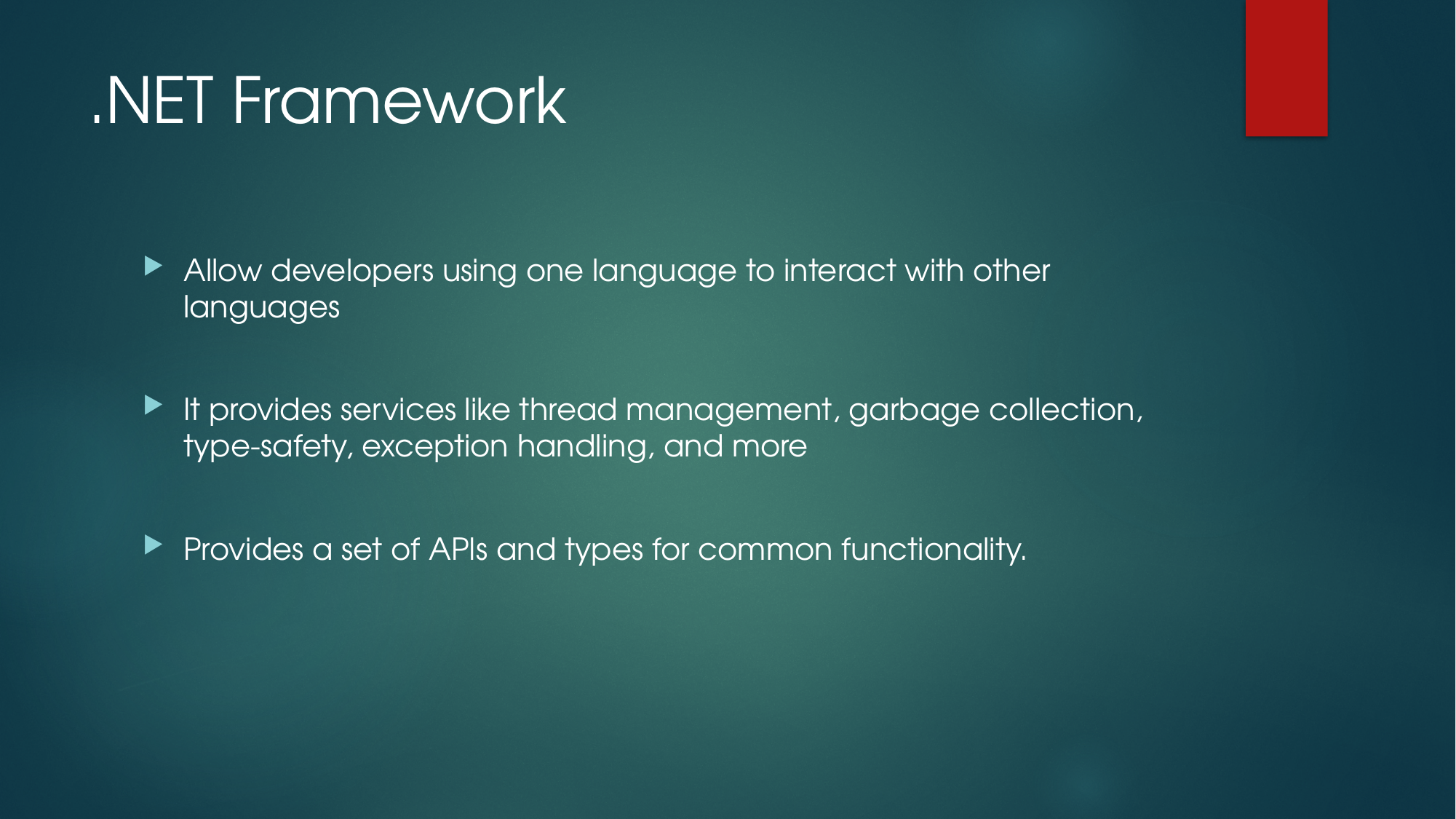

# .NET Framework
Allow developers using one language to interact with other languages

It provides services like thread management, garbage collection, type-safety, exception handling, and more

Provides a set of APIs and types for common functionality.